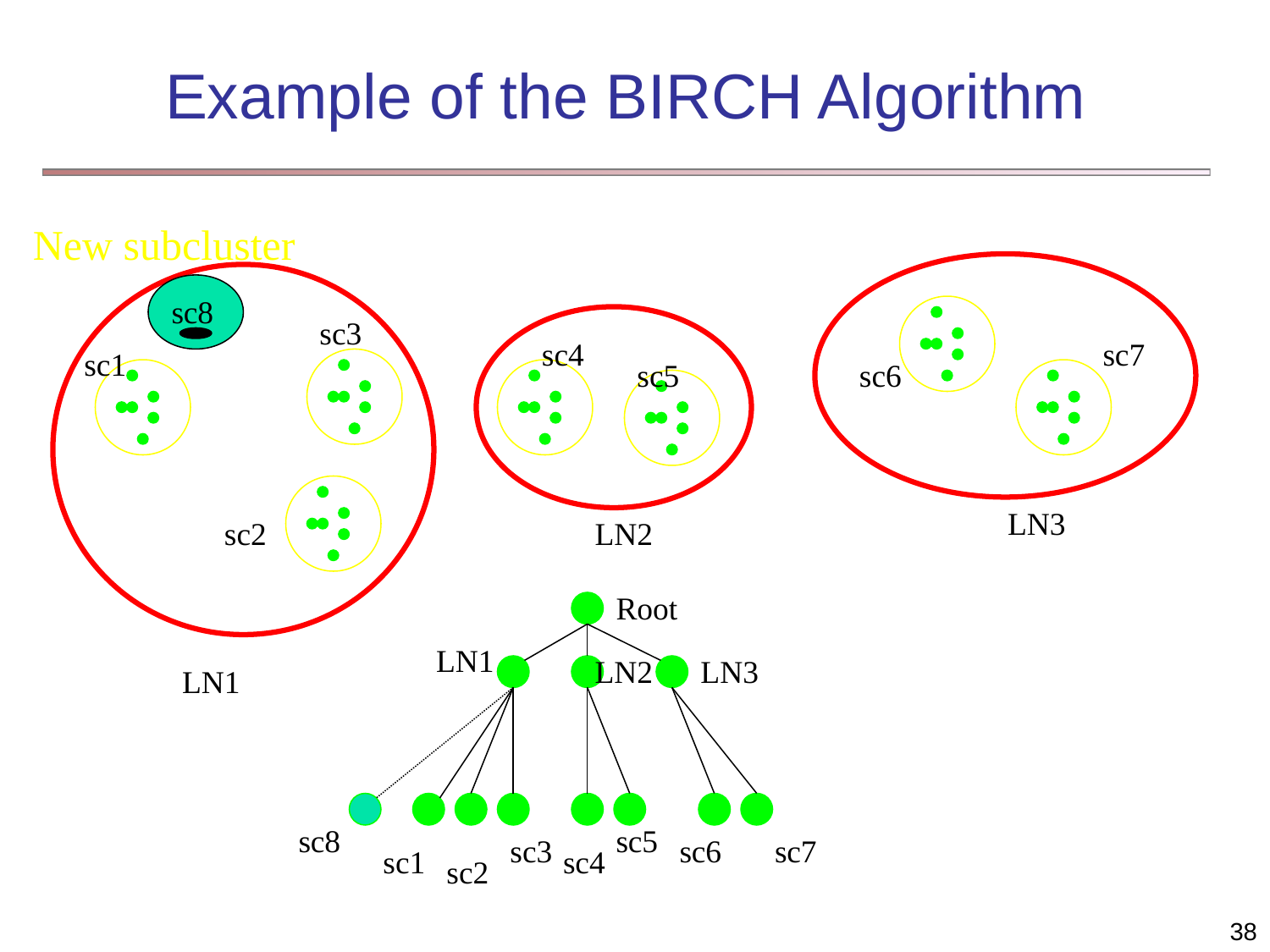

# Example of the BIRCH Algorithm
New subcluster

sc8

sc3

sc4

sc7
sc1

sc5
sc6

LN3
sc2

LN2

Root

LN1
LN2
LN3
LN1

sc8
sc5
sc3
sc6
sc7
sc1
sc4
sc2
38